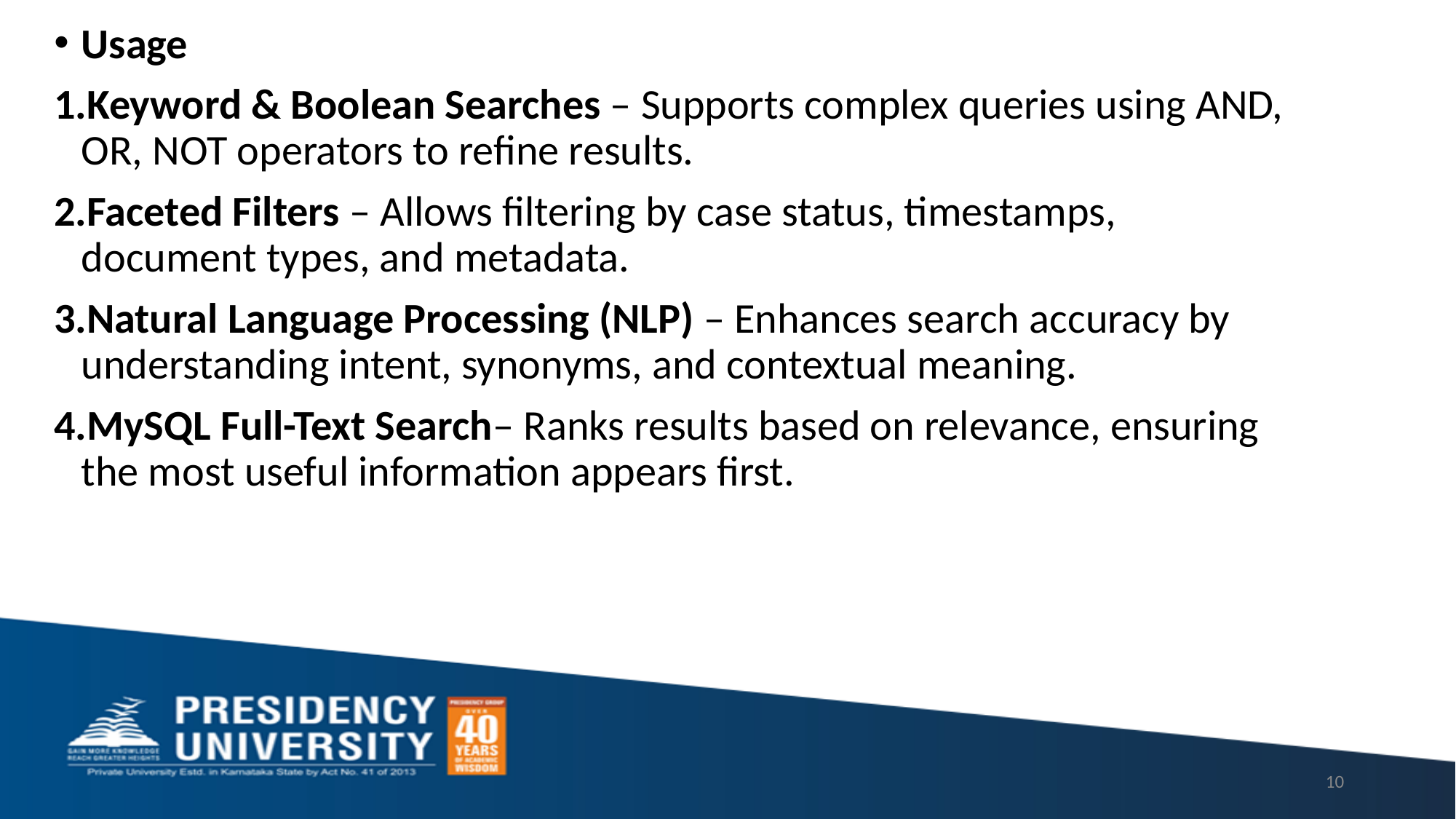

Usage
Keyword & Boolean Searches – Supports complex queries using AND, OR, NOT operators to refine results.
Faceted Filters – Allows filtering by case status, timestamps, document types, and metadata.
Natural Language Processing (NLP) – Enhances search accuracy by understanding intent, synonyms, and contextual meaning.
MySQL Full-Text Search– Ranks results based on relevance, ensuring the most useful information appears first.

10